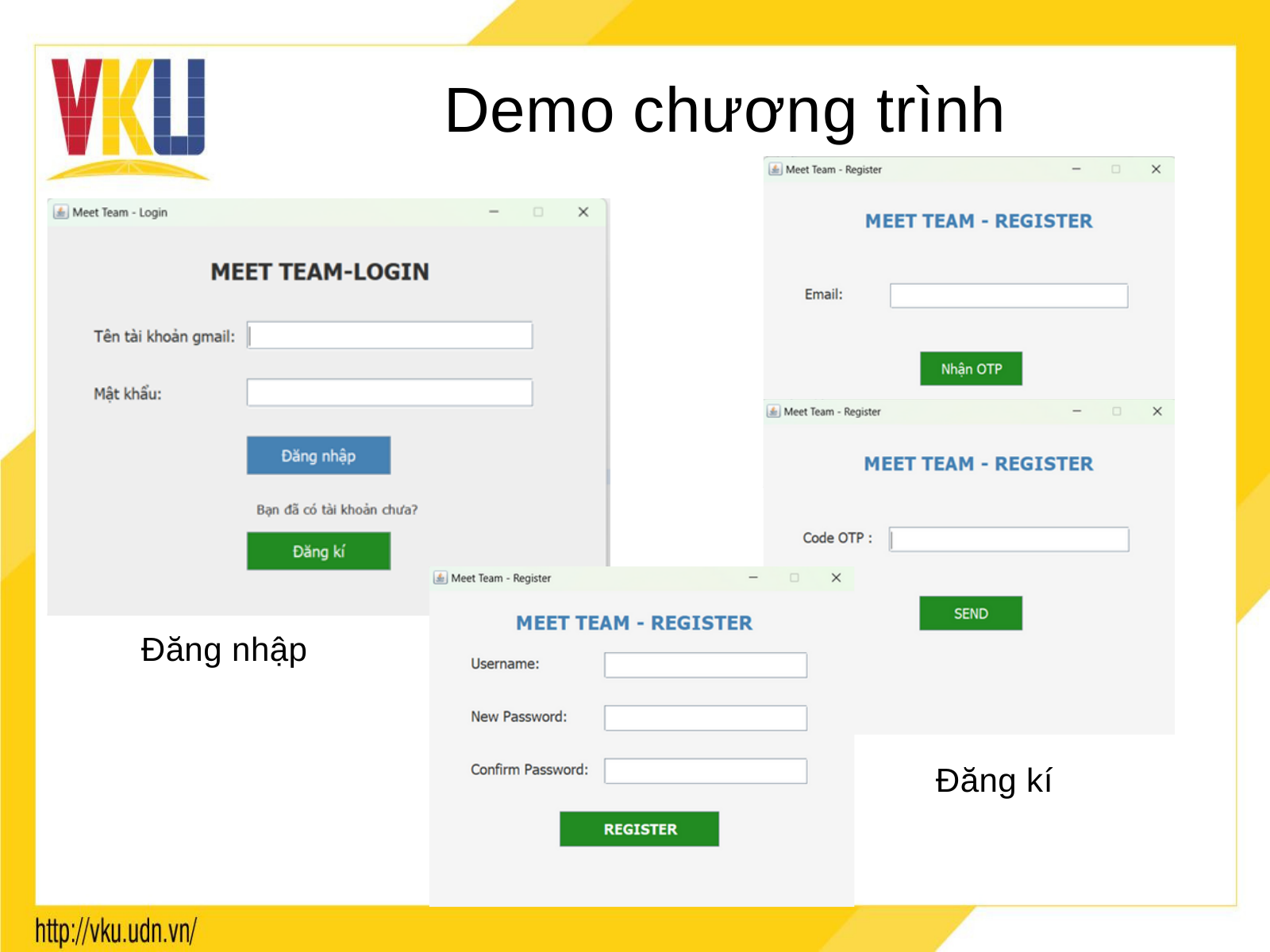

Demo chương trình

Đăng nhập
Đăng kí